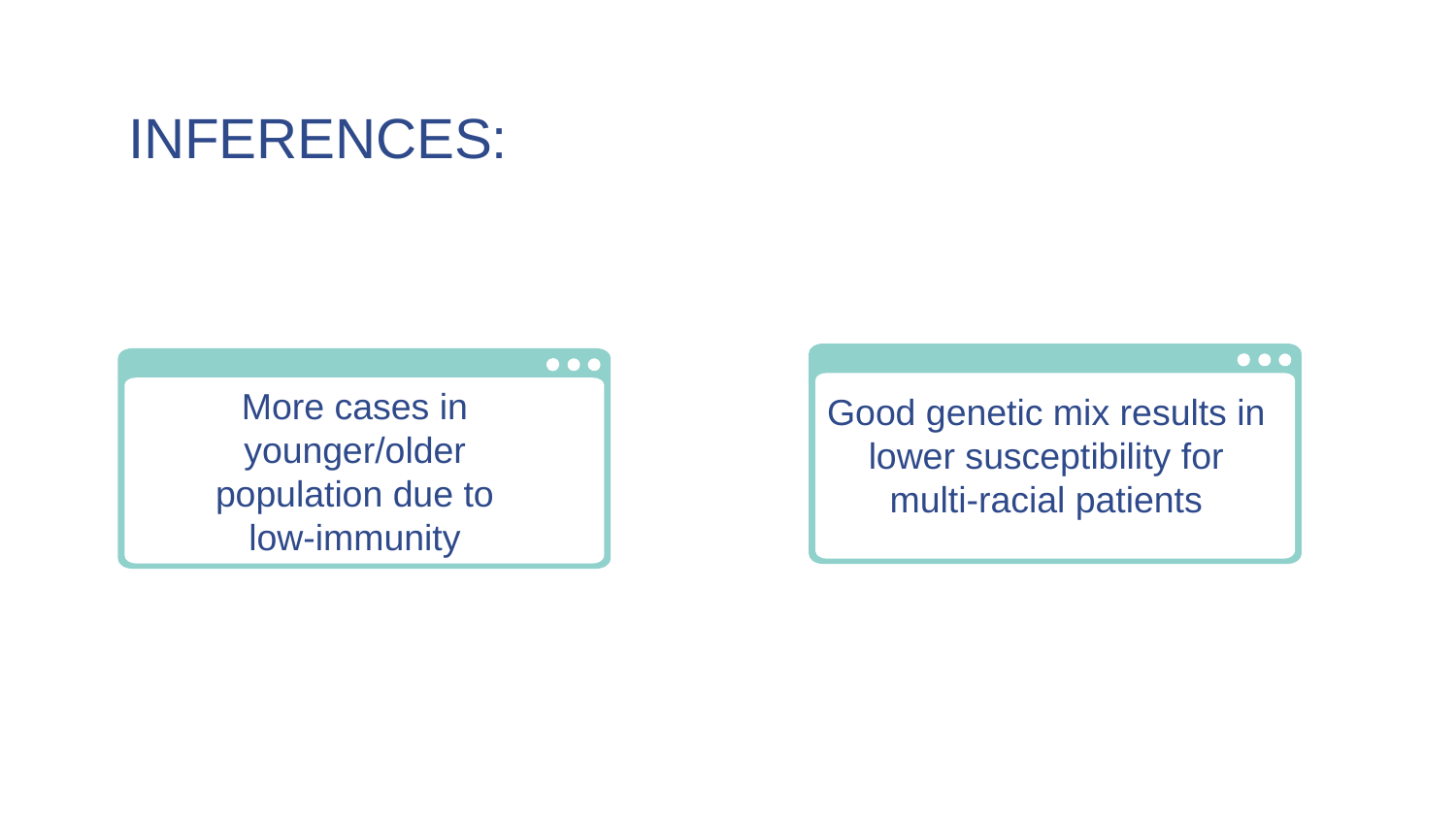

# INFERENCES:

More cases in younger/older population due to low-immunity
Good genetic mix results in lower susceptibility for multi-racial patients